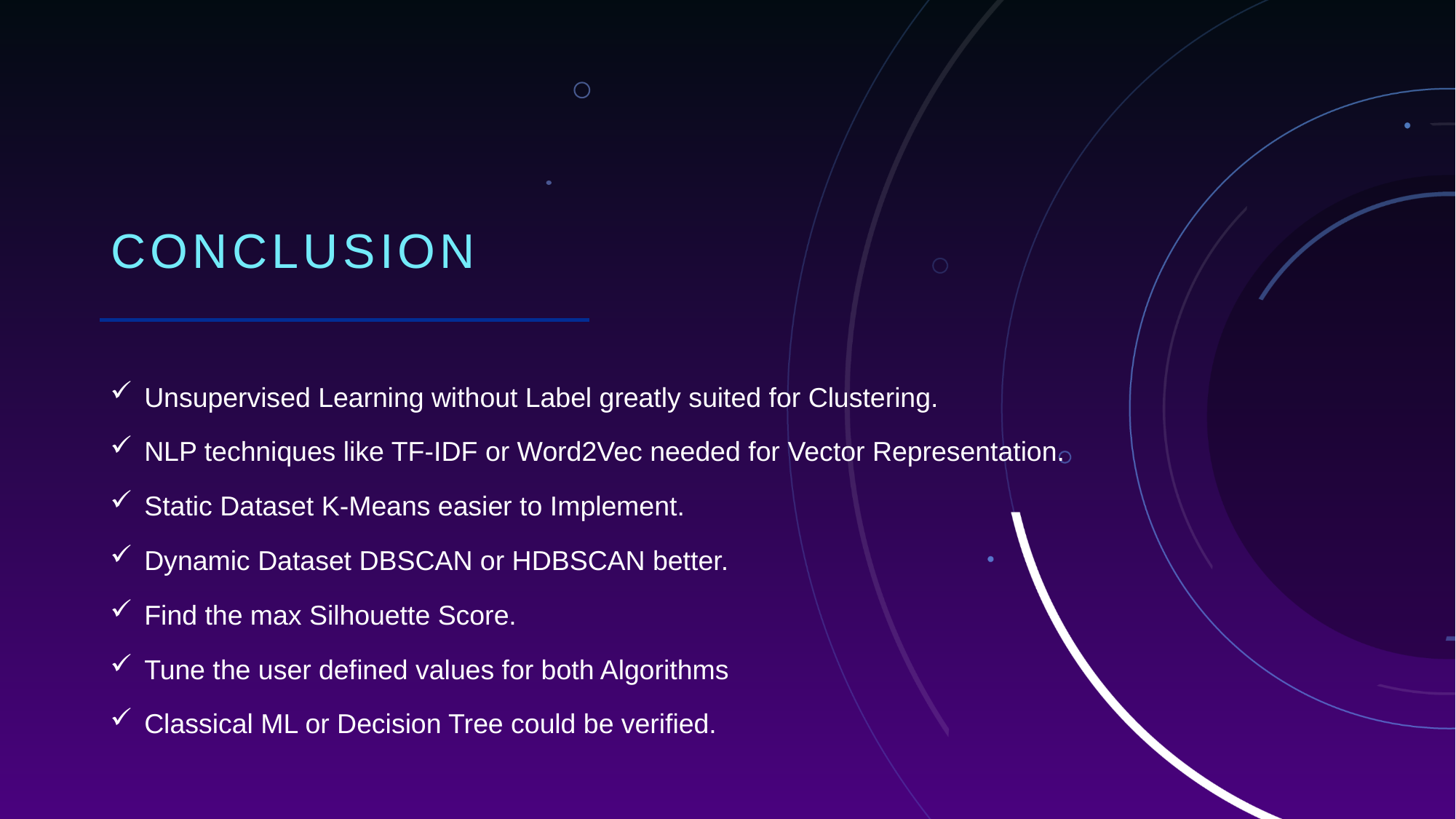

# Conclusion
Unsupervised Learning without Label greatly suited for Clustering.
NLP techniques like TF-IDF or Word2Vec needed for Vector Representation.
Static Dataset K-Means easier to Implement.
Dynamic Dataset DBSCAN or HDBSCAN better.
Find the max Silhouette Score.
Tune the user defined values for both Algorithms
Classical ML or Decision Tree could be verified.